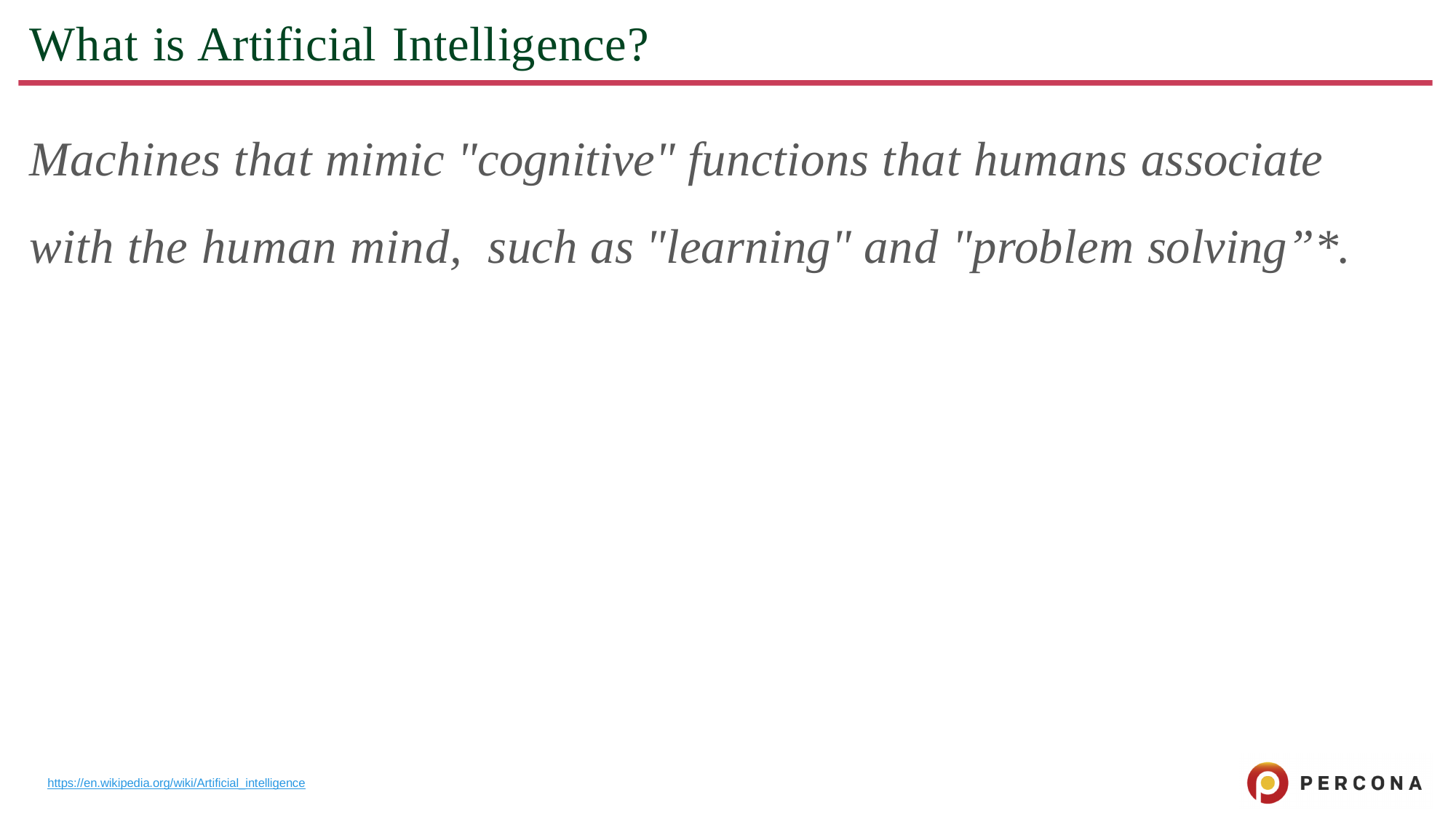

# What is Artificial Intelligence?
Machines that mimic "cognitive" functions that humans associate with the human mind,  such as "learning" and "problem solving”*.

https://en.wikipedia.org/wiki/Artificial_intelligence